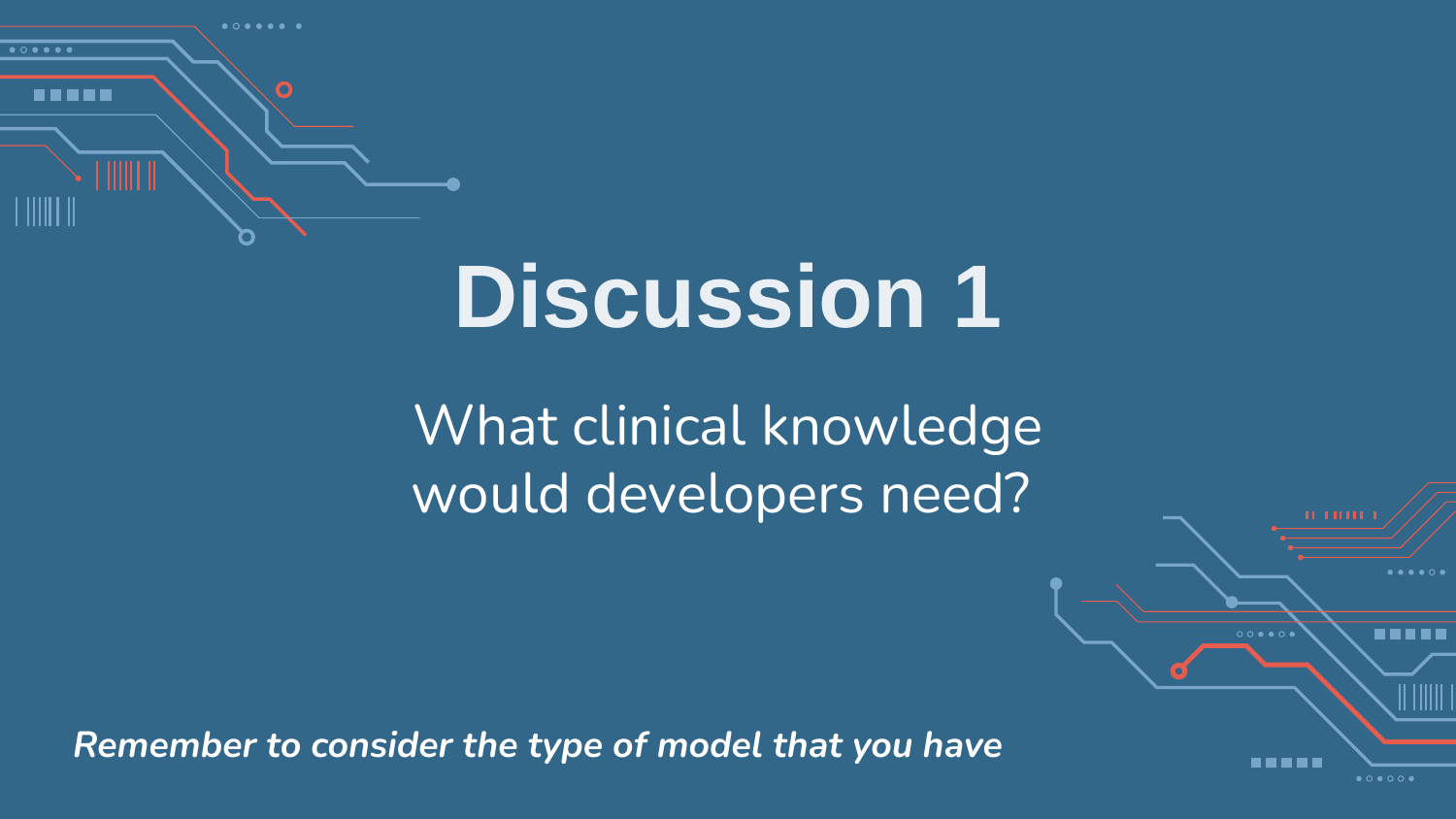

# Discussion 1
What clinical knowledge would developers need?

Remember to consider the type of model that you have